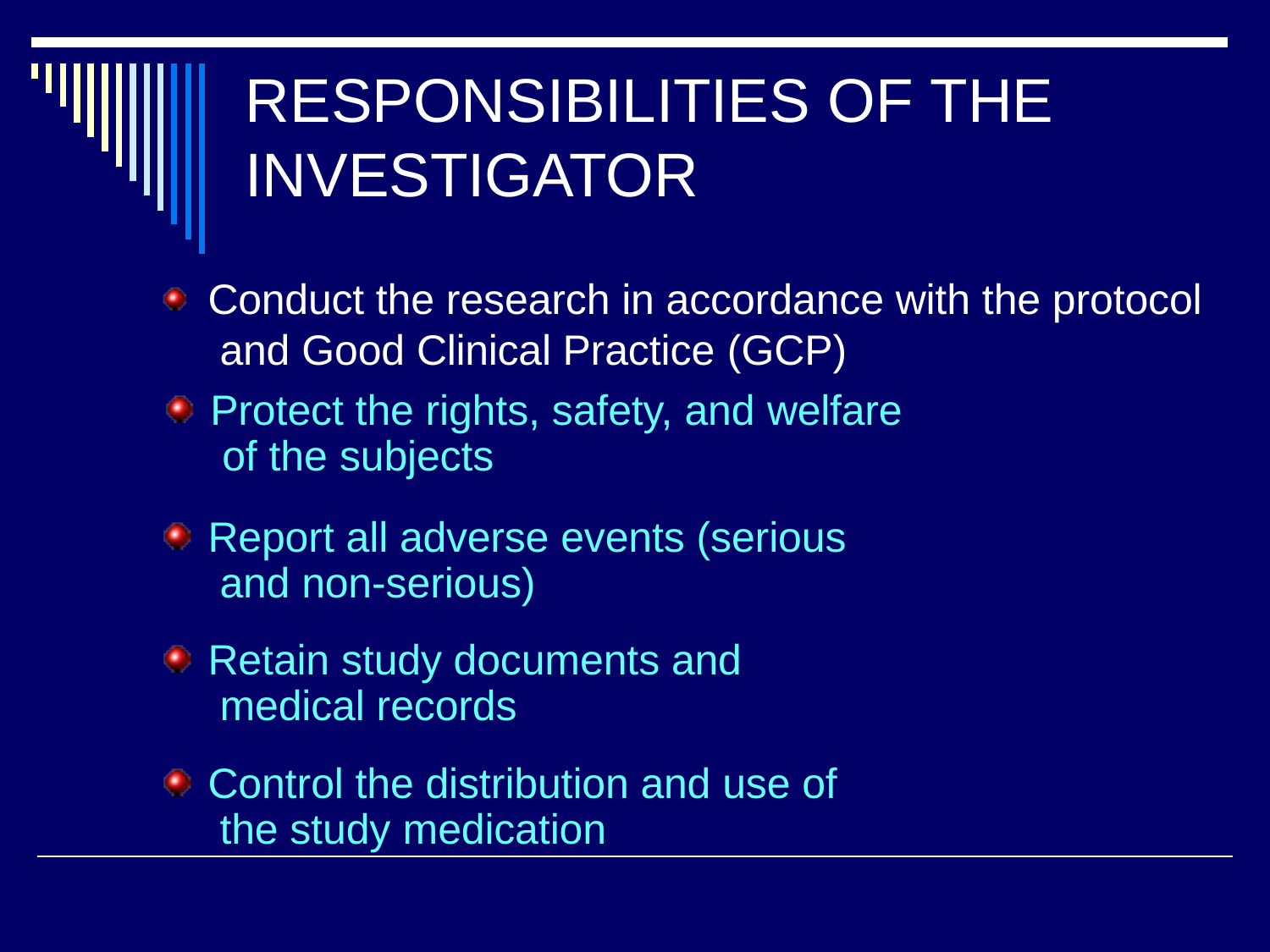

# RESPONSIBILITIES OF THE  INVESTIGATOR

Conduct the research in accordance with the protocol  and Good Clinical Practice (GCP)
Protect the rights, safety, and welfare  of the subjects
Report all adverse events (serious  and non-serious)
Retain study documents and  medical records
Control the distribution and use of  the study medication